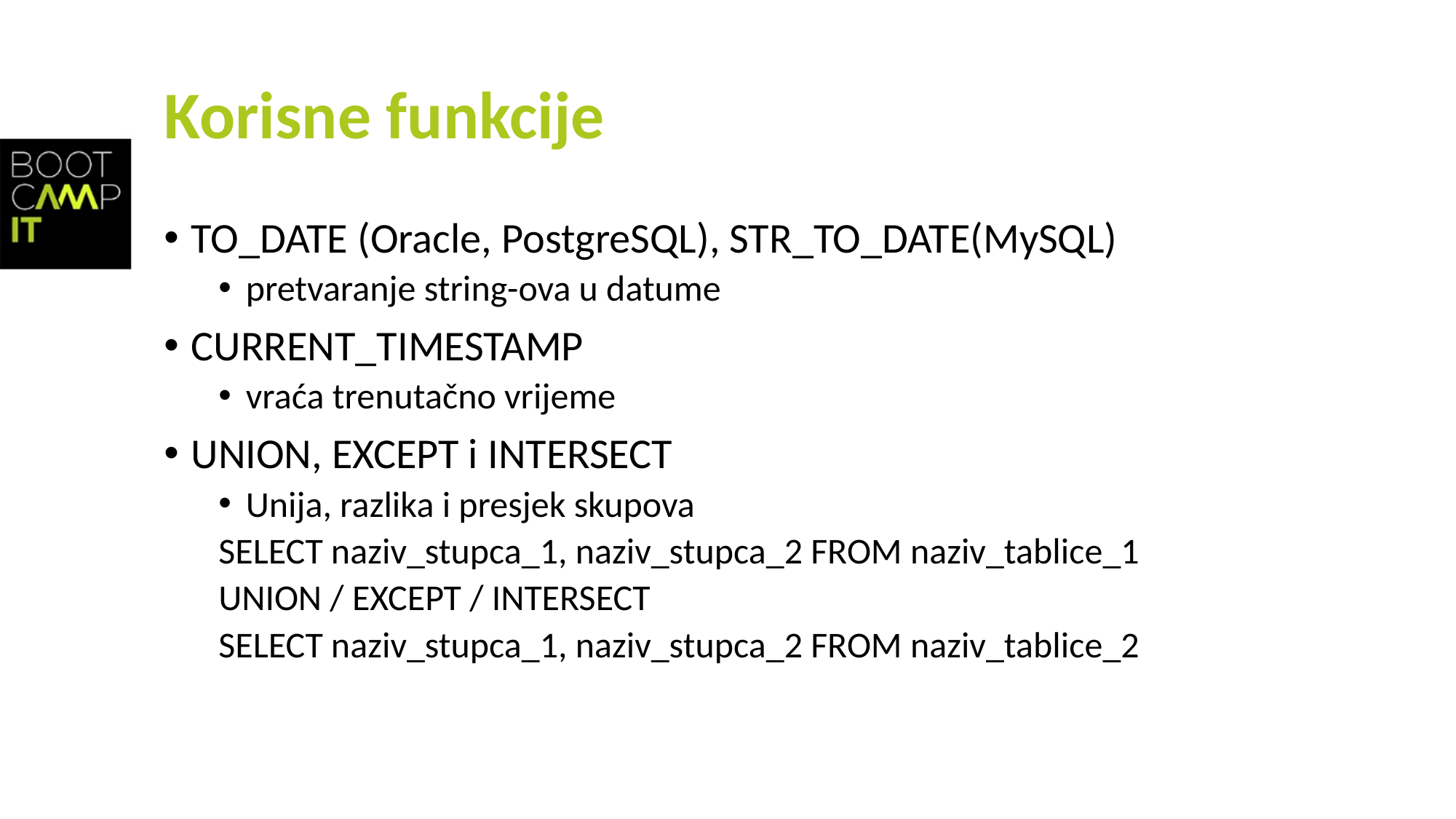

# Korisne funkcije
TO_DATE (Oracle, PostgreSQL), STR_TO_DATE(MySQL)
pretvaranje string-ova u datume
CURRENT_TIMESTAMP
vraća trenutačno vrijeme
UNION, EXCEPT i INTERSECT
Unija, razlika i presjek skupova
SELECT naziv_stupca_1, naziv_stupca_2 FROM naziv_tablice_1
UNION / EXCEPT / INTERSECT
SELECT naziv_stupca_1, naziv_stupca_2 FROM naziv_tablice_2